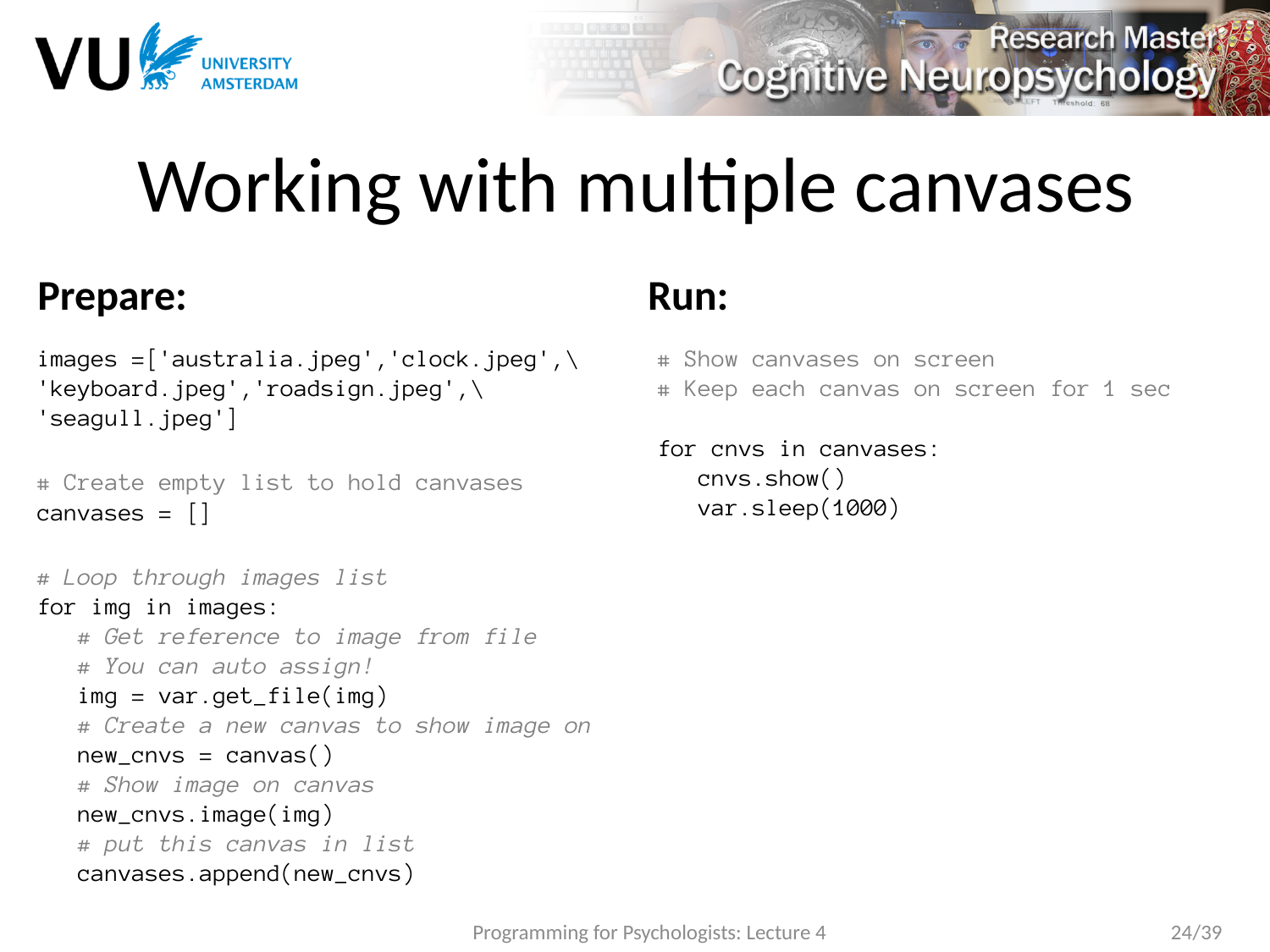

# Working with multiple canvases
Prepare:
Run:
images =['australia.jpeg','clock.jpeg',\ 'keyboard.jpeg','roadsign.jpeg',\
'seagull.jpeg']
# Create empty list to hold canvases canvases = []
# Loop through images list for img in images: # Get reference to image from file # You can auto assign! img = var.get_file(img) # Create a new canvas to show image on new_cnvs = canvas() # Show image on canvas new_cnvs.image(img) # put this canvas in list canvases.append(new_cnvs)
# Show canvases on screen # Keep each canvas on screen for 1 sec for cnvs in canvases: cnvs.show() var.sleep(1000)
Programming for Psychologists: Lecture 4
24/39